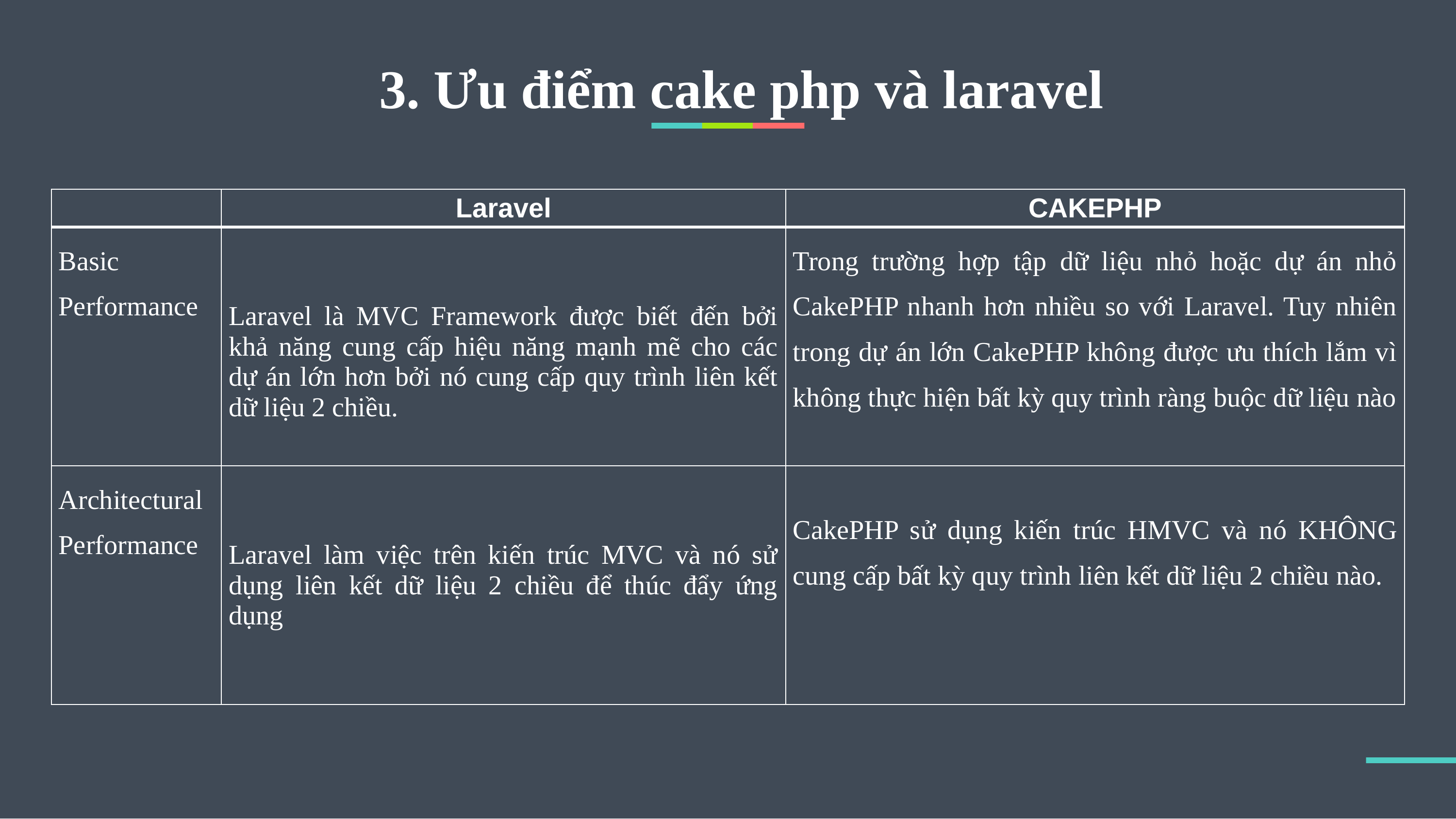

3. Ưu điểm cake php và laravel
|  | Laravel | CAKEPHP |
| --- | --- | --- |
| Basic Performance | Laravel là MVC Framework được biết đến bởi khả năng cung cấp hiệu năng mạnh mẽ cho các dự án lớn hơn bởi nó cung cấp quy trình liên kết dữ liệu 2 chiều. | Trong trường hợp tập dữ liệu nhỏ hoặc dự án nhỏ CakePHP nhanh hơn nhiều so với Laravel. Tuy nhiên trong dự án lớn CakePHP không được ưu thích lắm vì không thực hiện bất kỳ quy trình ràng buộc dữ liệu nào |
| Architectural Performance | Laravel làm việc trên kiến trúc MVC và nó sử dụng liên kết dữ liệu 2 chiều để thúc đẩy ứng dụng | CakePHP sử dụng kiến trúc HMVC và nó KHÔNG cung cấp bất kỳ quy trình liên kết dữ liệu 2 chiều nào. |